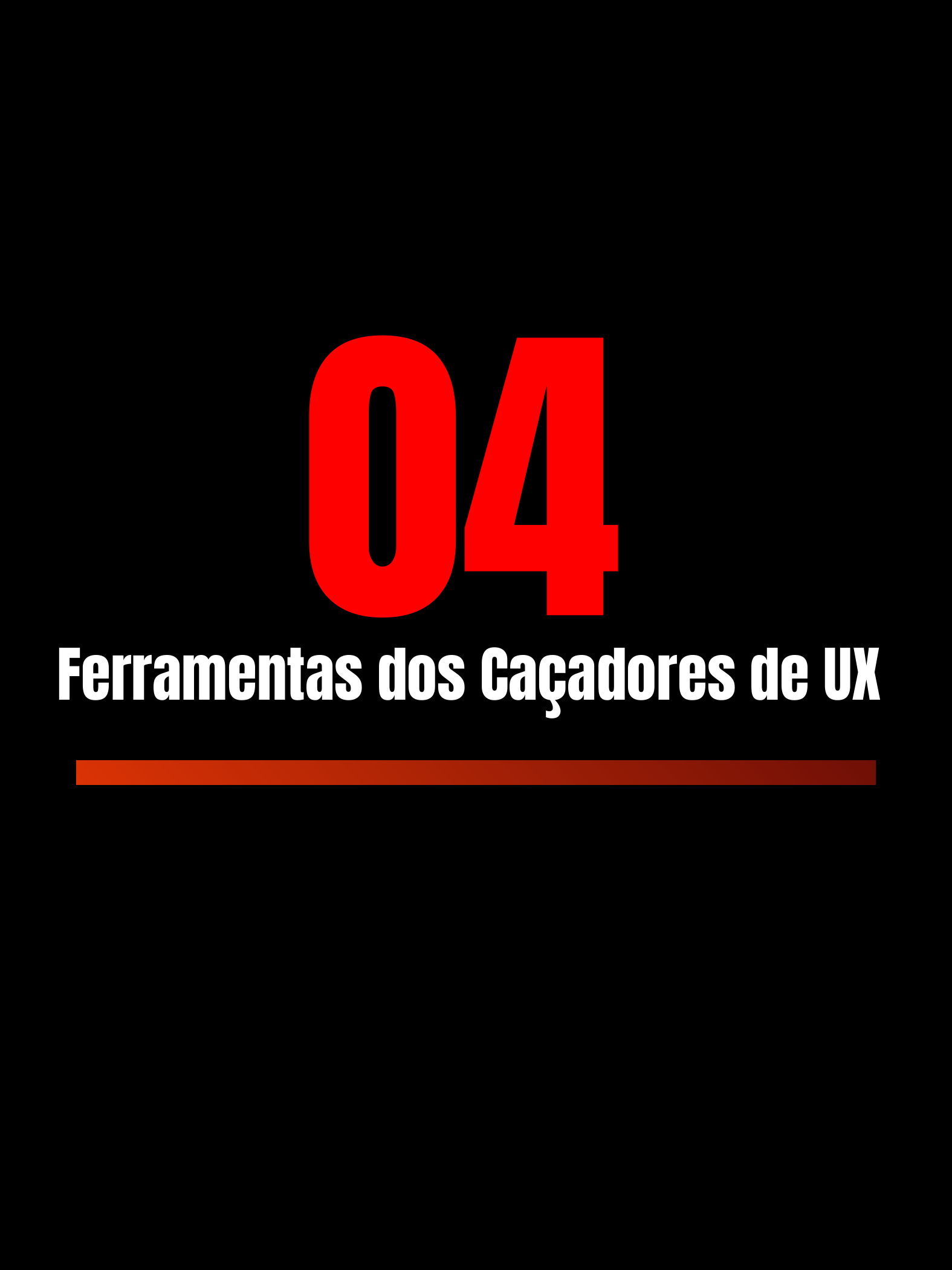

04
Ferramentas dos Caçadores de UX⚒️

HASHIRA DO DESIGN - ARTHUR DANIEL
8